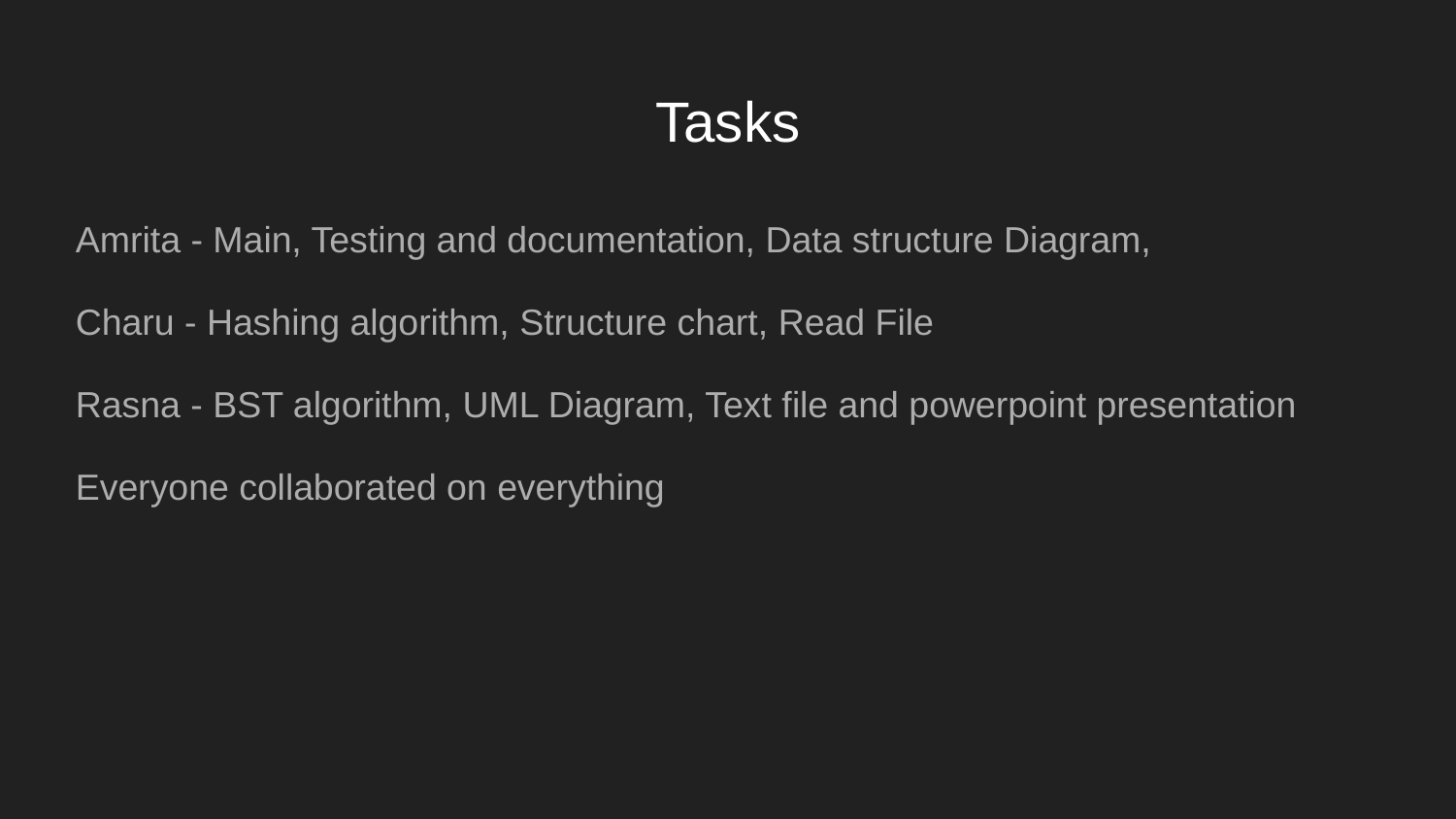

# Tasks
Amrita - Main, Testing and documentation, Data structure Diagram,
Charu - Hashing algorithm, Structure chart, Read File
Rasna - BST algorithm, UML Diagram, Text file and powerpoint presentation
Everyone collaborated on everything